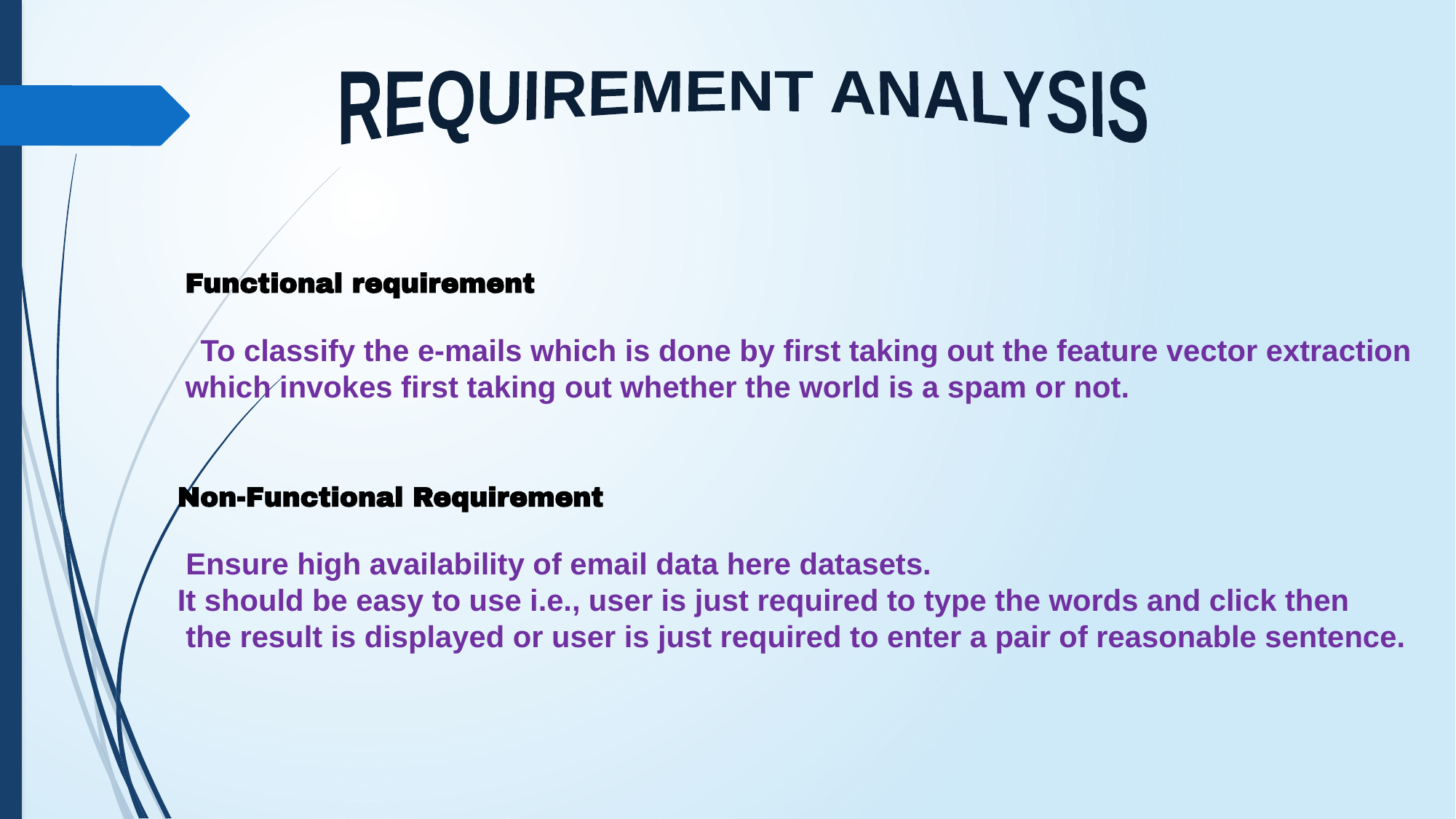

REQUIREMENT ANALYSIS
Functional requirement

  To classify the e-mails which is done by first taking out the feature vector extraction
which invokes first taking out whether the world is a spam or not.
Non-Functional Requirement

 Ensure high availability of email data here datasets.
It should be easy to use i.e., user is just required to type the words and click then
 the result is displayed or user is just required to enter a pair of reasonable sentence.